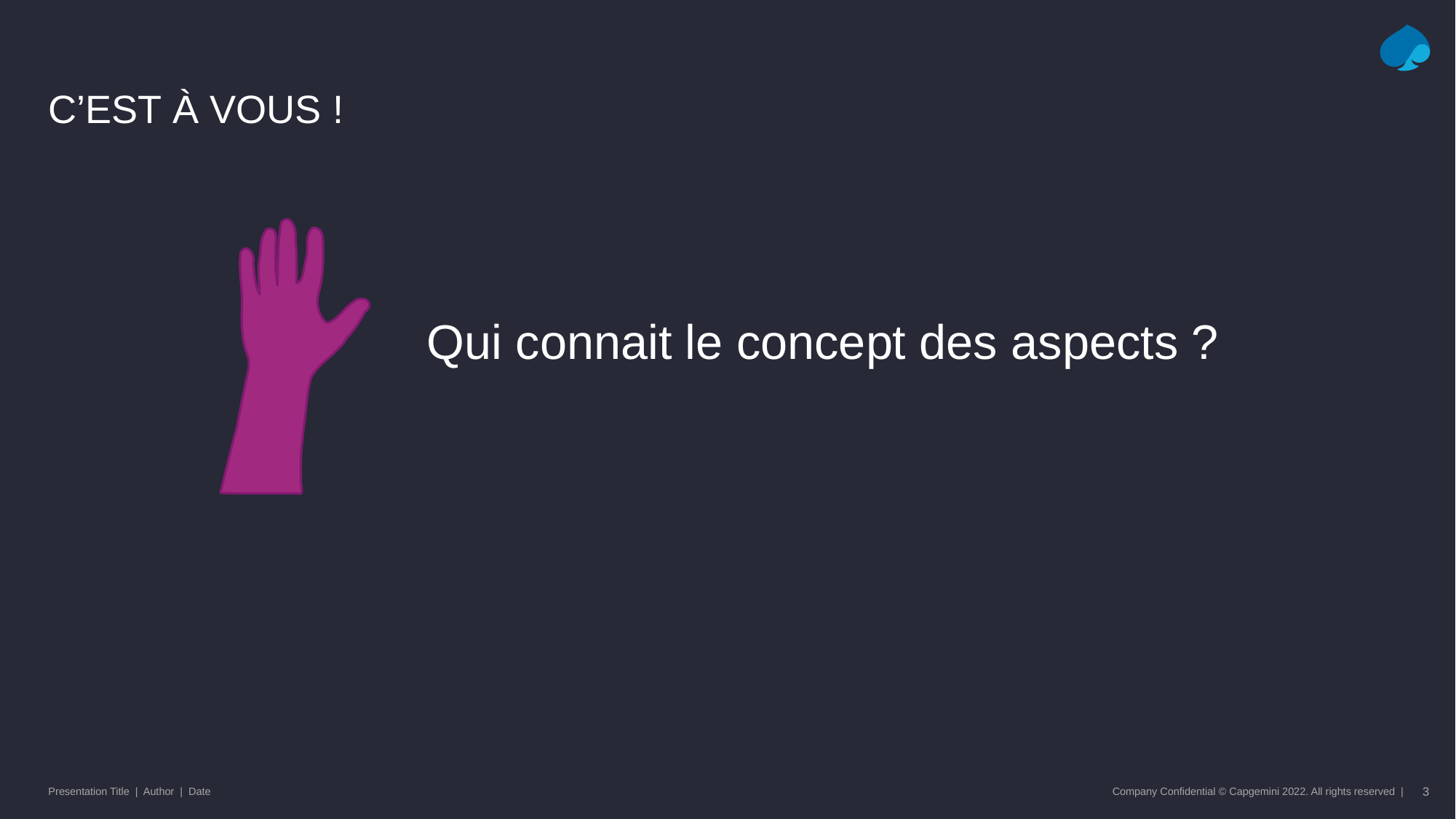

# C’est à vous !

Qui connait le concept des aspects ?